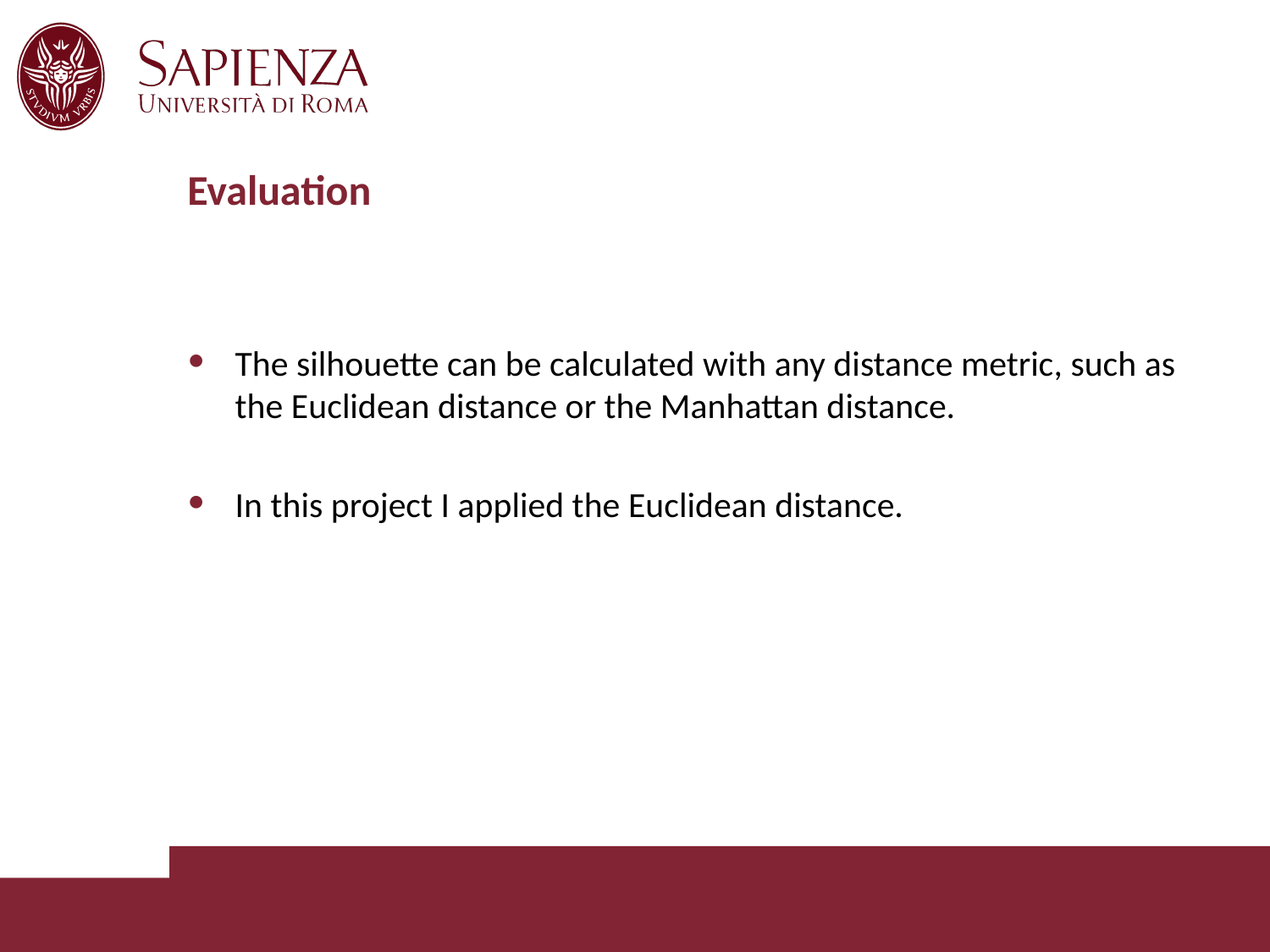

# Evaluation

The silhouette can be calculated with any distance metric, such as the Euclidean distance or the Manhattan distance.

In this project I applied the Euclidean distance.